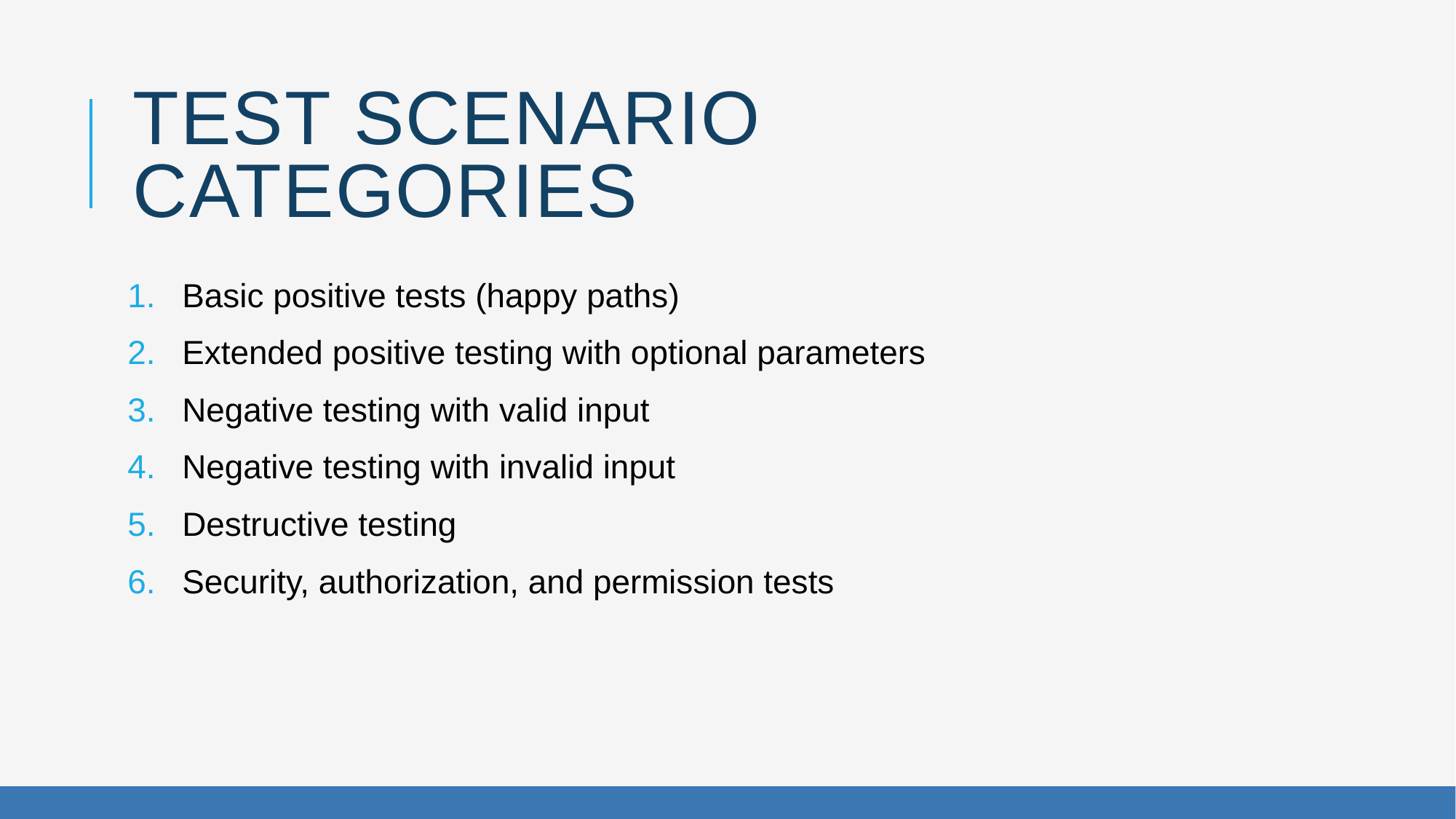

# Test Scenario categories
Basic positive tests (happy paths)
Extended positive testing with optional parameters
Negative testing with valid input
Negative testing with invalid input
Destructive testing
Security, authorization, and permission tests